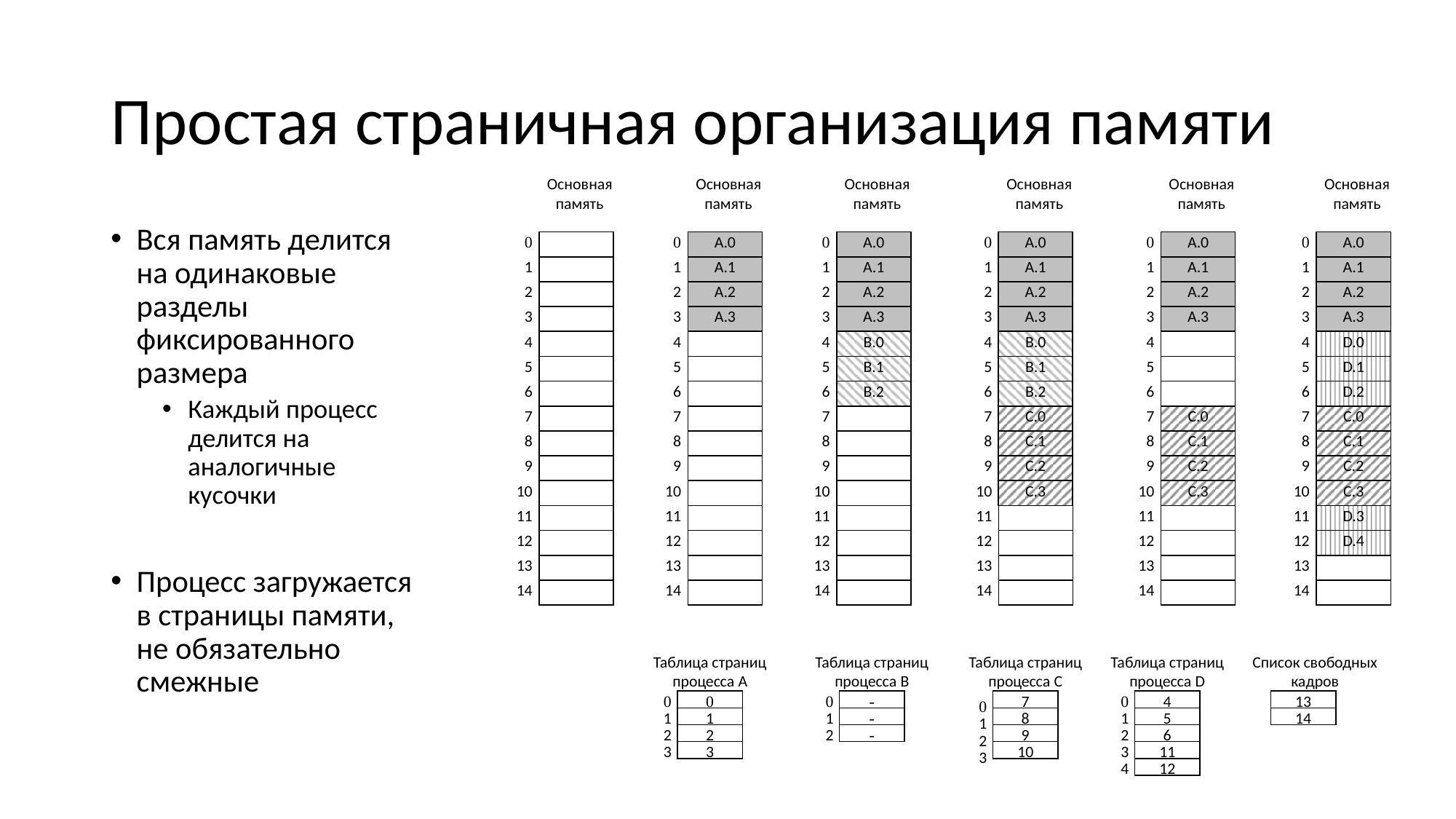

# Простая страничная организация памяти
Основная память
Основная память
Основная память
Основная память
Основная память
Основная память
0

0
A.0
0
A.0
0
A.0
0
A.0
0
A.0
1

1
A.1
1
A.1
1
A.1
1
A.1
1
A.1
2

2
A.2
2
A.2
2
A.2
2
A.2
2
A.2
3

3
A.3
3
A.3
3
A.3
3
A.3
3
A.3
4

4

4
B.0
4
B.0
4

4
D.0
5

5

5
B.1
5
B.1
5

5
D.1
6

6

6
B.2
6
B.2
6

6
D.2
7

7

7

7
C.0
7
C.0
7
C.0
8

8

8

8
C.1
8
C.1
8
C.1
9

9

9

9
C.2
9
C.2
9
C.2
10

10

10

10
C.3
10
C.3
10
C.3
11

11

11

11

11

11
D.3
12

12

12

12

12

12
D.4
13

13

13

13

13

13

14

14

14

14

14

14

Вся память делится на одинаковые разделы фиксированного размера
Каждый процесс делится на аналогичные кусочки

Процесс загружается в страницы памяти, не обязательно смежные
Таблица страниц процесса A
0
0
1
1
2
2
3
3
Таблица страниц процесса B
-
-
-
0
1
2
Таблица страниц процесса C
Таблица страниц процесса D
Список свободных кадров
7
0
4
13
0
8
1
5
14
1
9
2
6
2
10
3
11
3
4
12